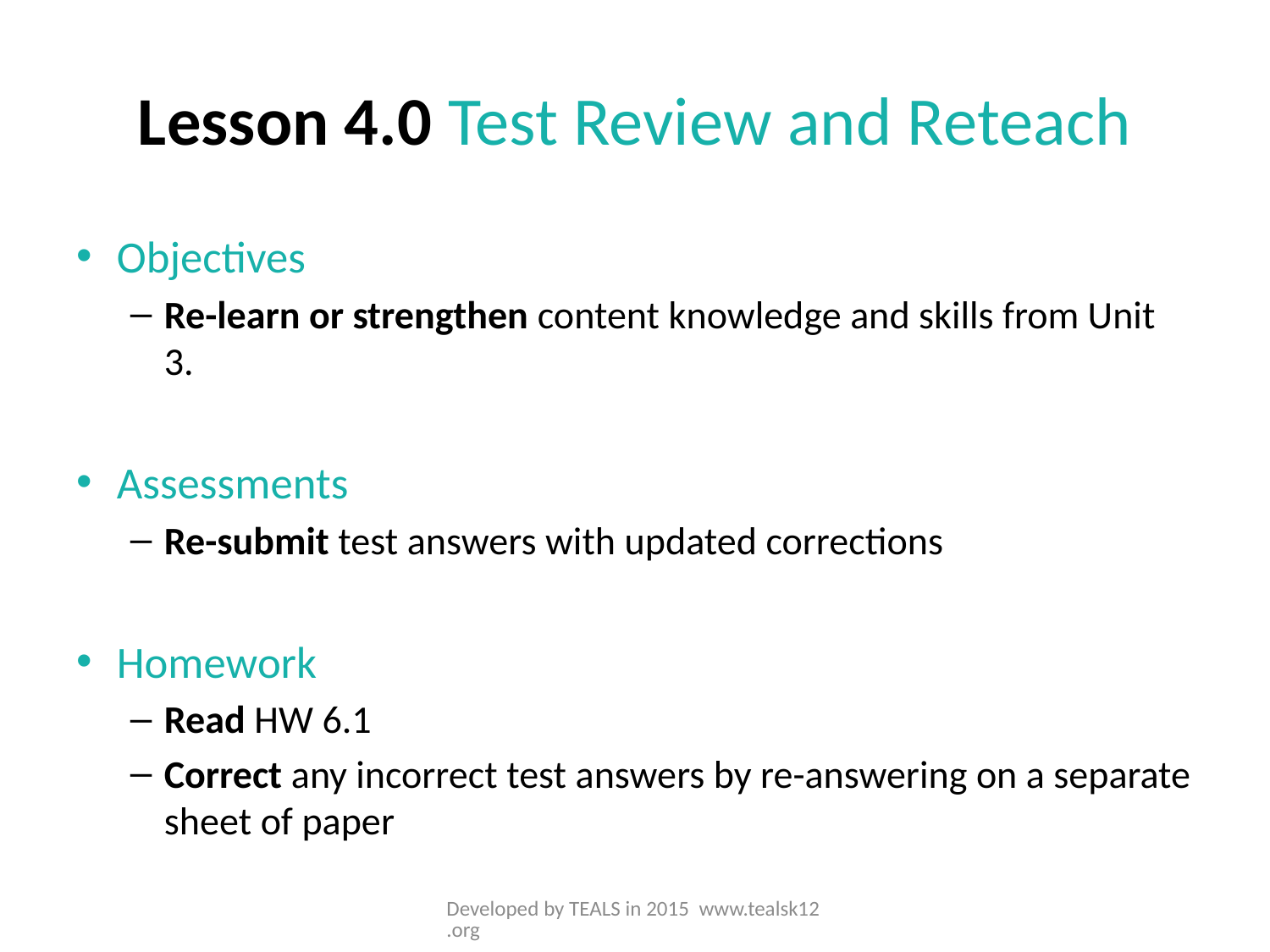

# Lesson 4.0 Test Review and Reteach
Objectives
Re-learn or strengthen content knowledge and skills from Unit 3.

Assessments
Re-submit test answers with updated corrections

Homework
Read HW 6.1
Correct any incorrect test answers by re-answering on a separate sheet of paper

Developed by TEALS in 2015  www.tealsk12.org